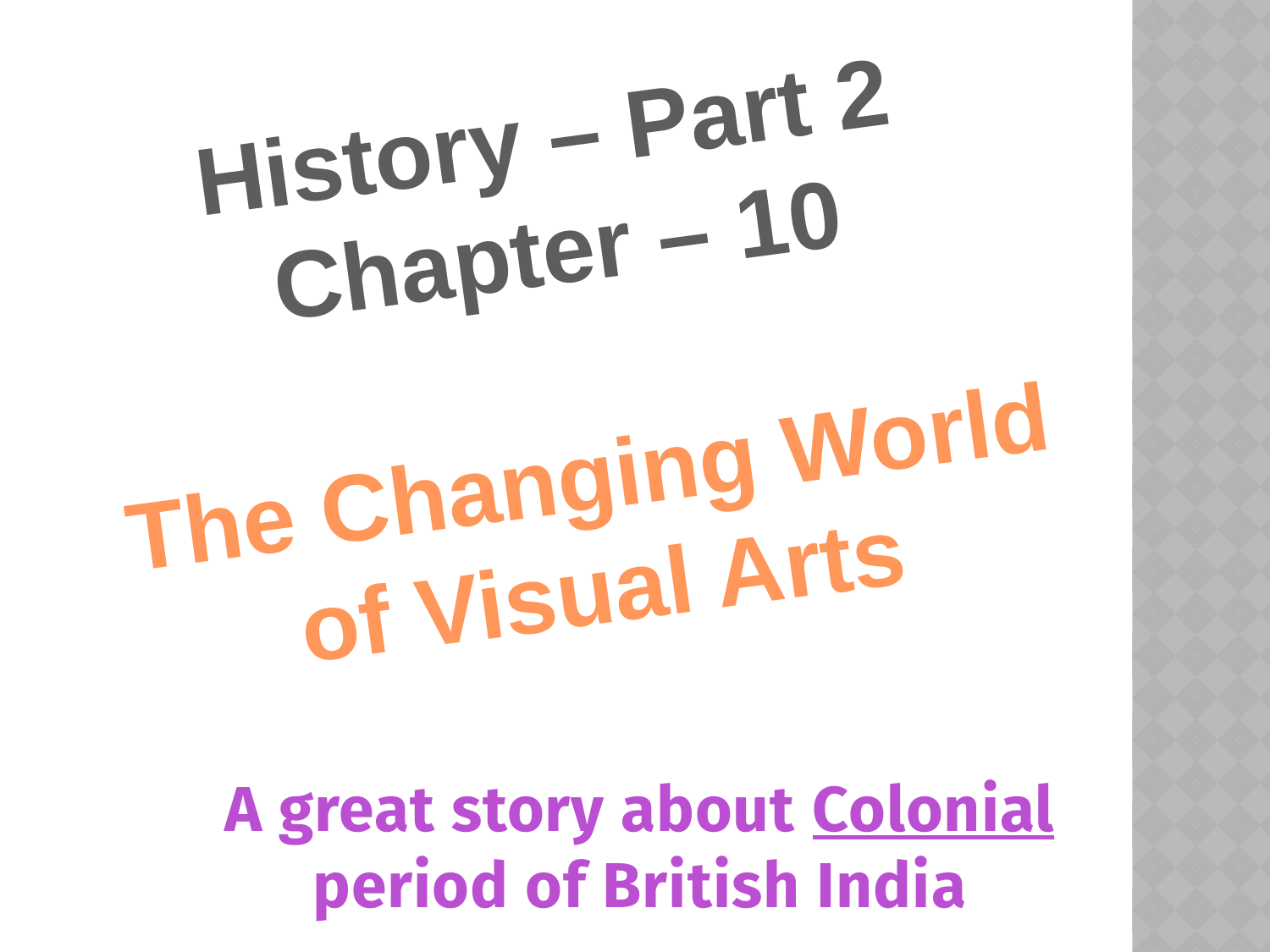

History – Part 2
Chapter – 10

The Changing World of Visual Arts
A great story about Colonial period of British India